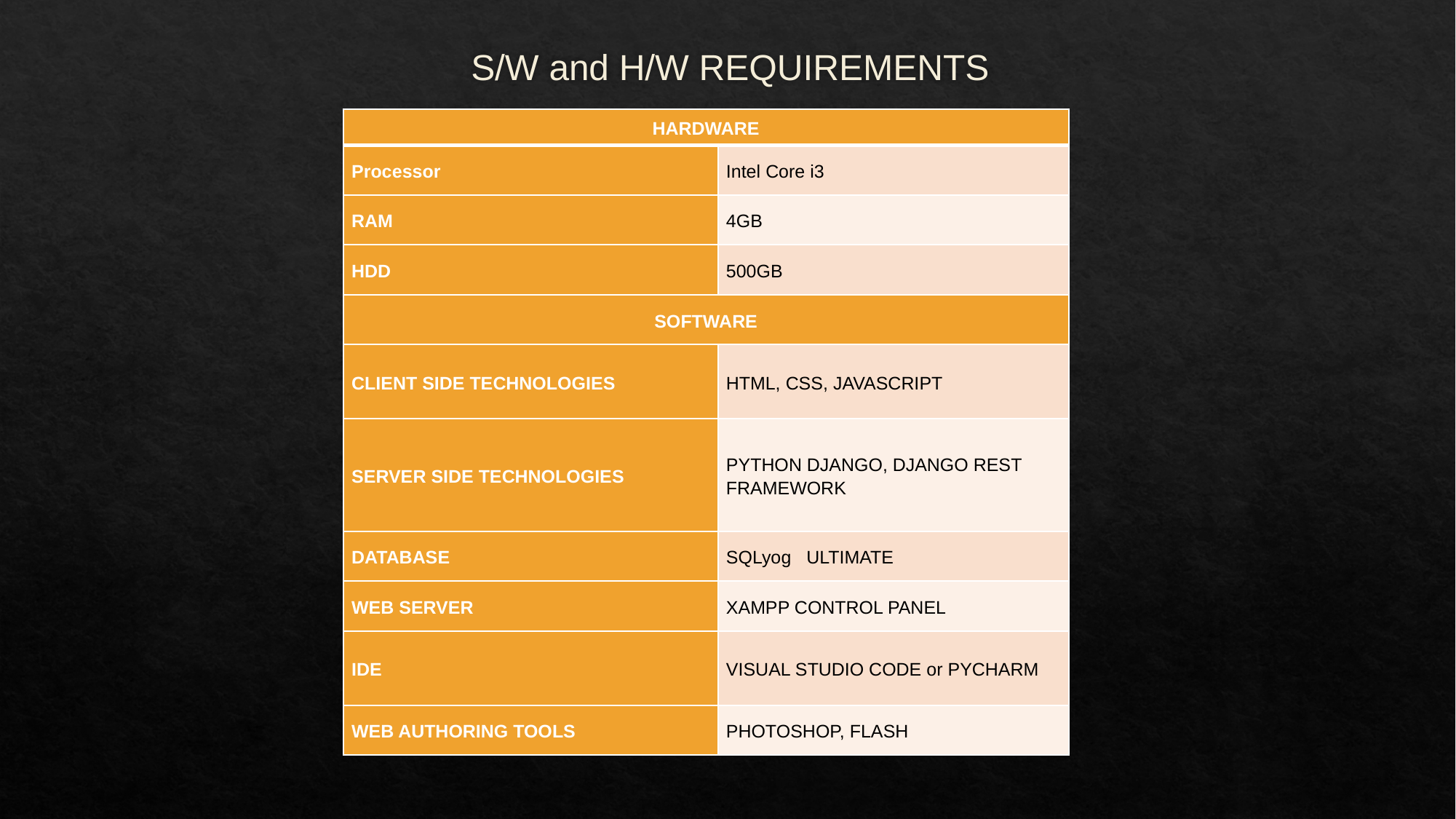

# S/W and H/W REQUIREMENTS
| HARDWARE |  |
| --- | --- |
| Processor | Intel Core i3 |
| RAM | 4GB |
| HDD | 500GB |
| SOFTWARE |  |
| CLIENT SIDE TECHNOLOGIES | HTML, CSS, JAVASCRIPT |
| SERVER SIDE TECHNOLOGIES | PYTHON DJANGO, DJANGO REST FRAMEWORK |
| DATABASE | SQLyog ULTIMATE |
| WEB SERVER | XAMPP CONTROL PANEL |
| IDE | VISUAL STUDIO CODE or PYCHARM |
| WEB AUTHORING TOOLS | PHOTOSHOP, FLASH |